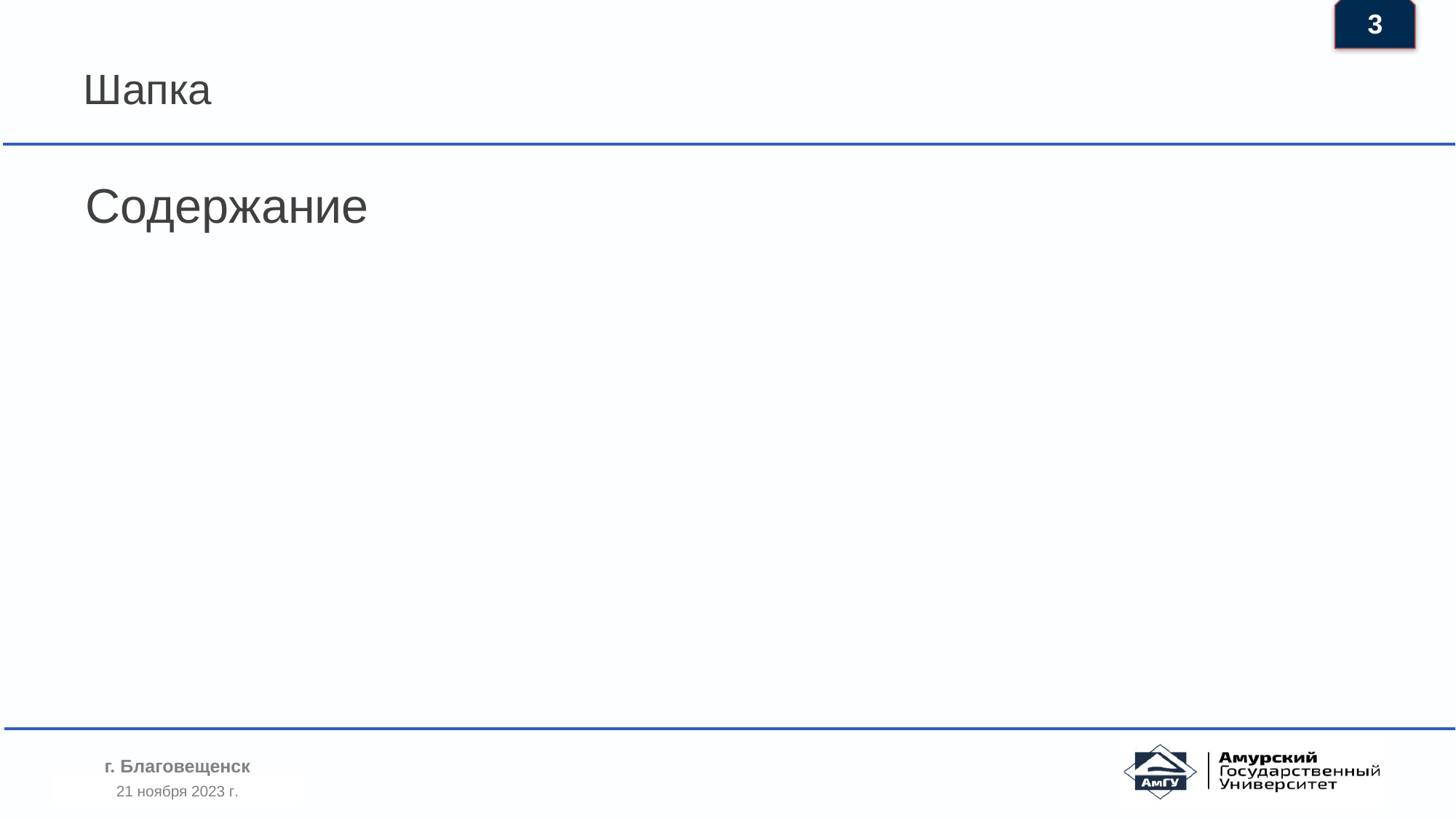

3
# Шапка
Содержание

21 ноября 2023 г.